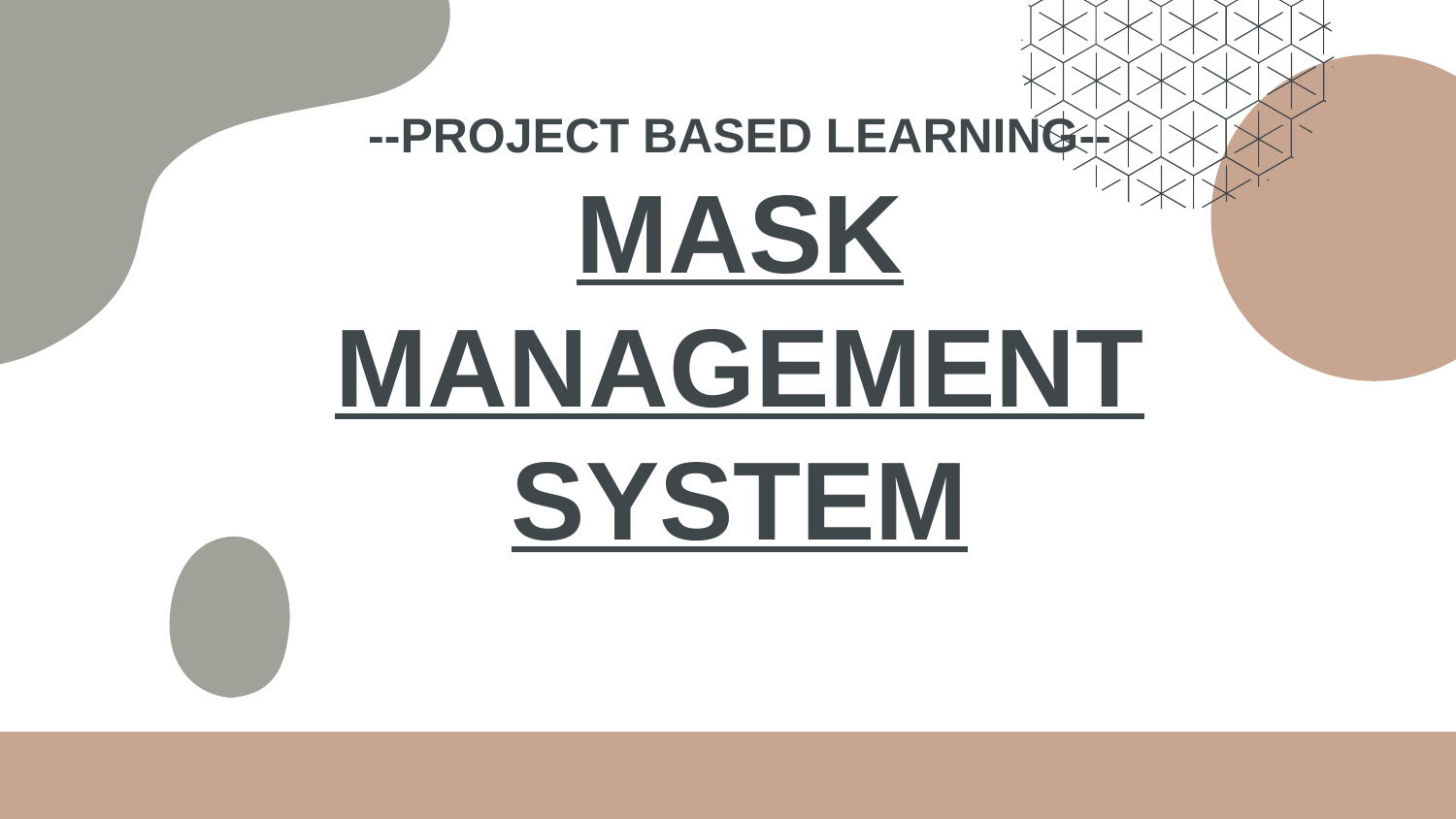

# --PROJECT BASED LEARNING-- MASK MANAGEMENT SYSTEM